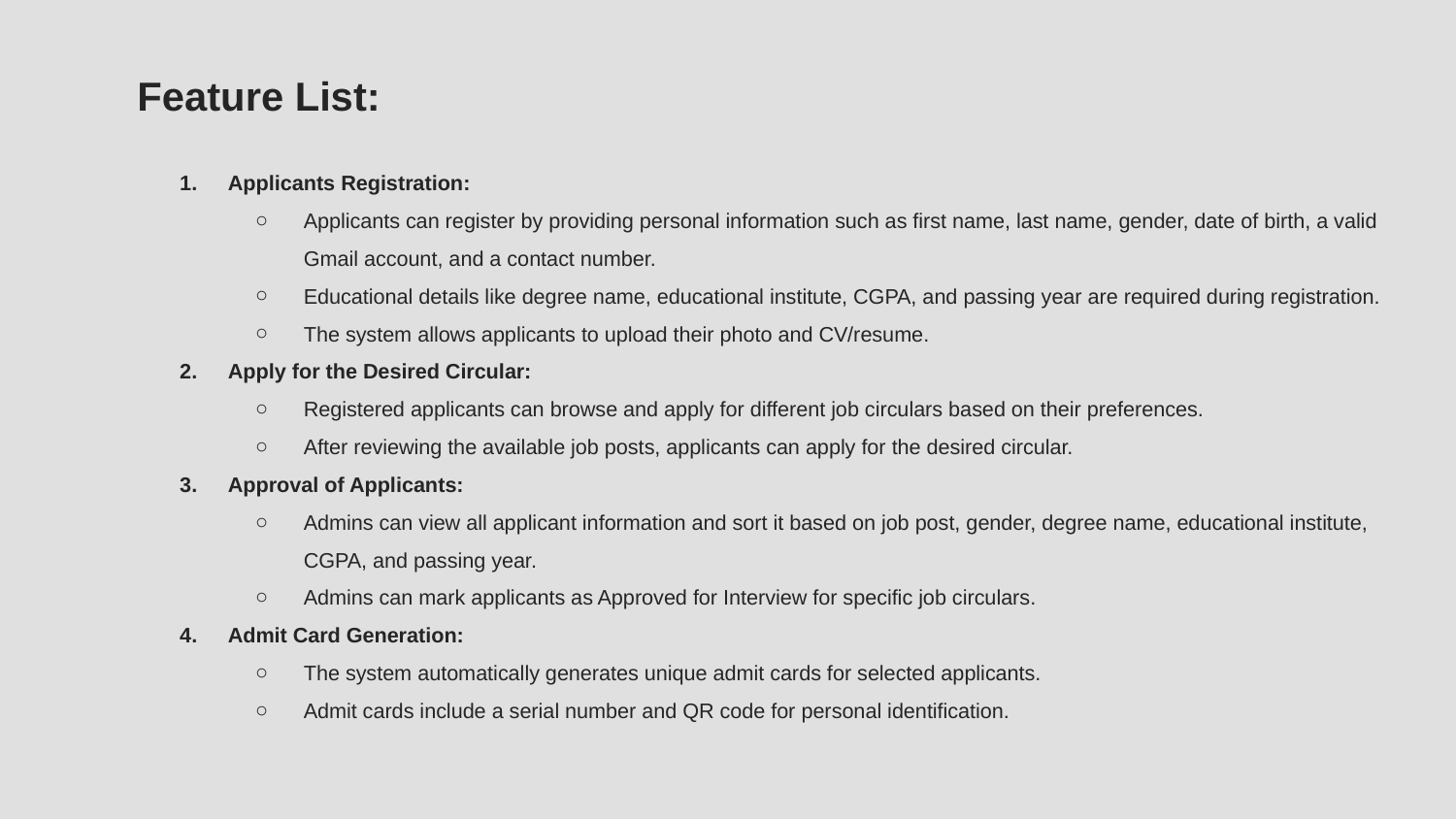

# Feature List:
Applicants Registration:
Applicants can register by providing personal information such as first name, last name, gender, date of birth, a valid Gmail account, and a contact number.
Educational details like degree name, educational institute, CGPA, and passing year are required during registration.
The system allows applicants to upload their photo and CV/resume.
Apply for the Desired Circular:
Registered applicants can browse and apply for different job circulars based on their preferences.
After reviewing the available job posts, applicants can apply for the desired circular.
Approval of Applicants:
Admins can view all applicant information and sort it based on job post, gender, degree name, educational institute, CGPA, and passing year.
Admins can mark applicants as Approved for Interview for specific job circulars.
Admit Card Generation:
The system automatically generates unique admit cards for selected applicants.
Admit cards include a serial number and QR code for personal identification.